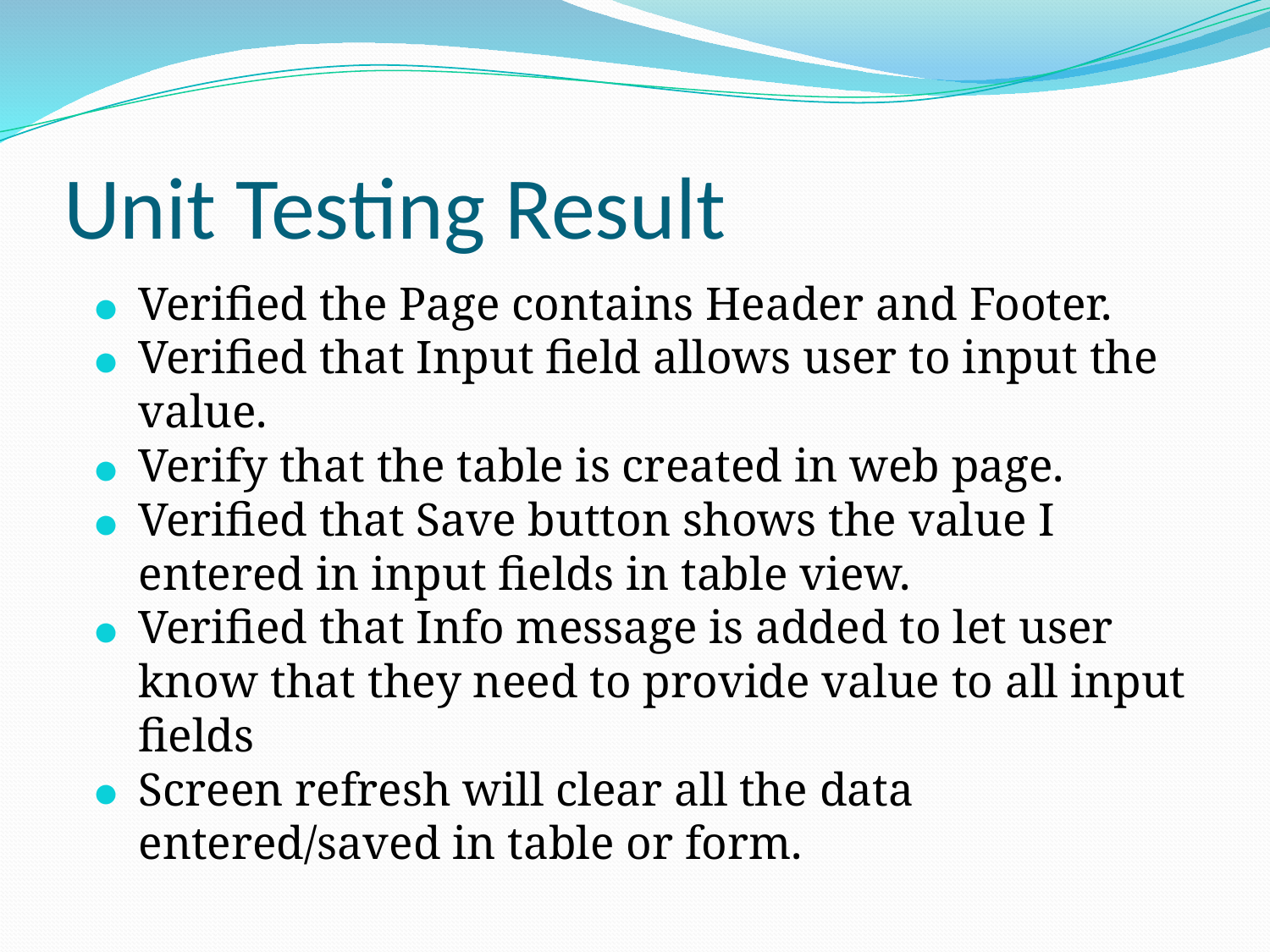

# Unit Testing Result
Verified the Page contains Header and Footer.
Verified that Input field allows user to input the value.
Verify that the table is created in web page.
Verified that Save button shows the value I entered in input fields in table view.
Verified that Info message is added to let user know that they need to provide value to all input fields
Screen refresh will clear all the data entered/saved in table or form.